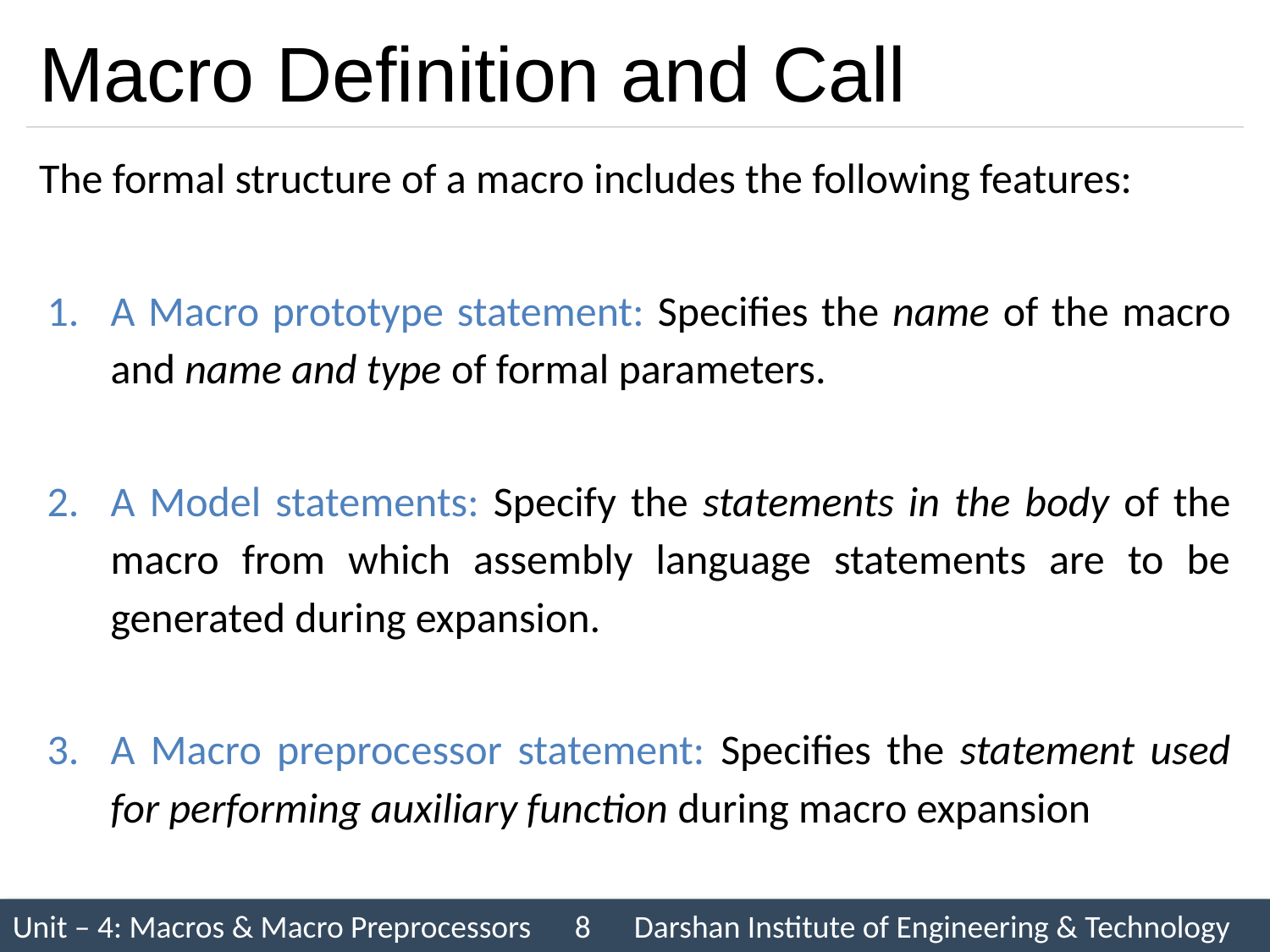

# Macro Definition and Call
The formal structure of a macro includes the following features:

A Macro prototype statement: Specifies the name of the macro and name and type of formal parameters.

A Model statements: Specify the statements in the body of the macro from which assembly language statements are to be generated during expansion.

A Macro preprocessor statement: Specifies the statement used for performing auxiliary function during macro expansion